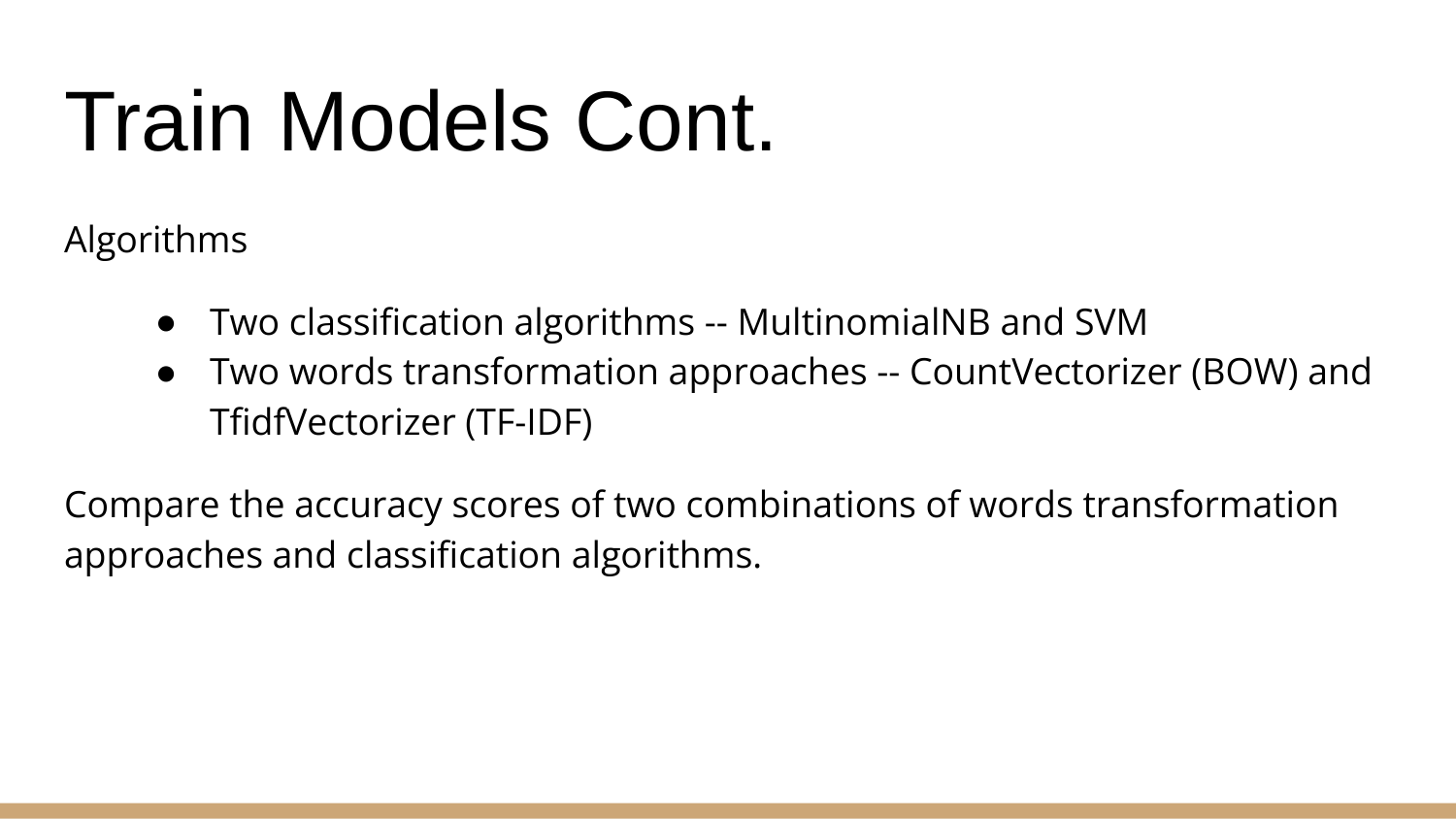

# Train Models Cont.
Algorithms
Two classification algorithms -- MultinomialNB and SVM
Two words transformation approaches -- CountVectorizer (BOW) and TfidfVectorizer (TF-IDF)
Compare the accuracy scores of two combinations of words transformation approaches and classification algorithms.